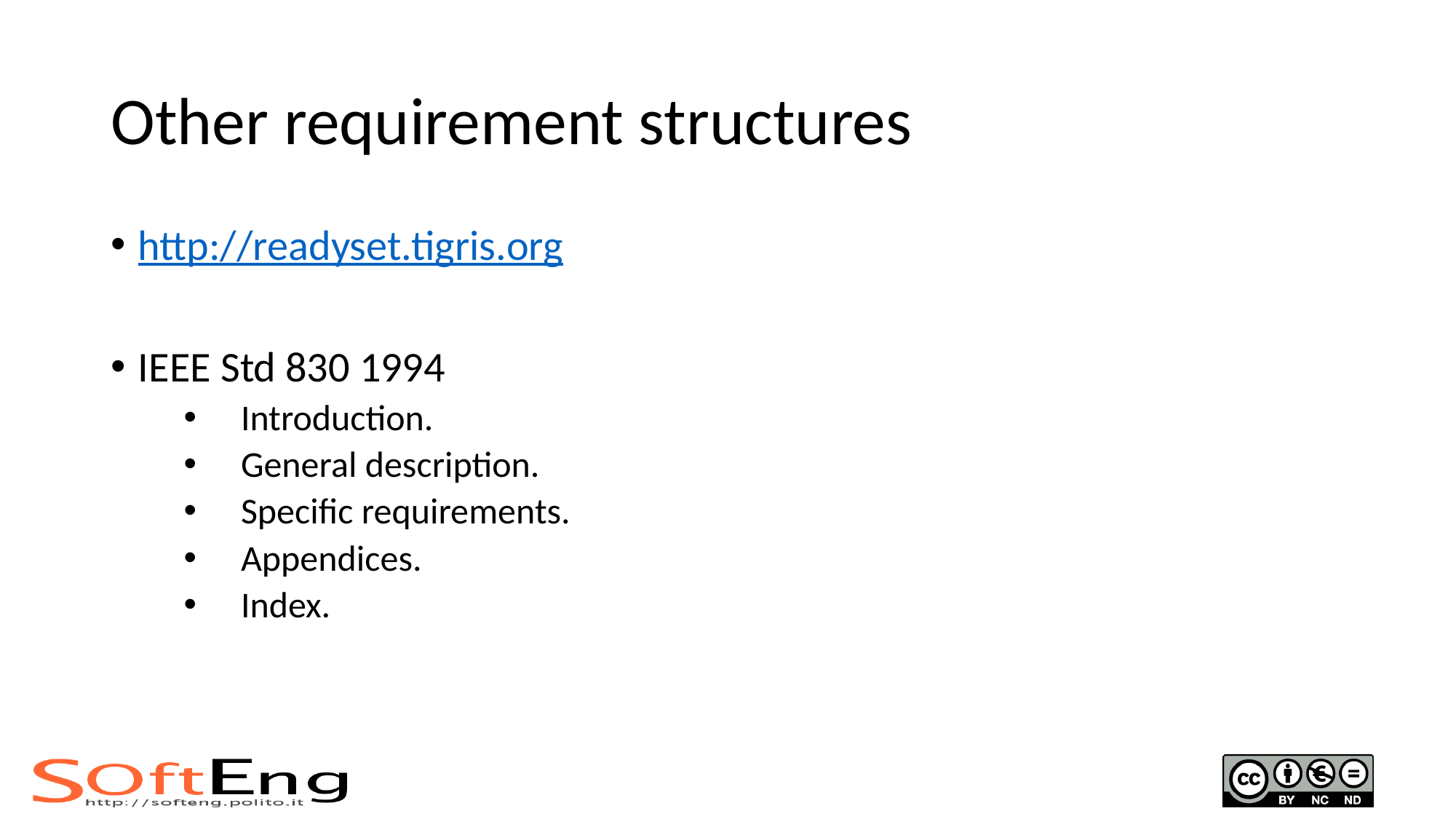

# Other requirement structures
http://readyset.tigris.org

IEEE Std 830 1994
Introduction.
General description.
Specific requirements.
Appendices.
Index.